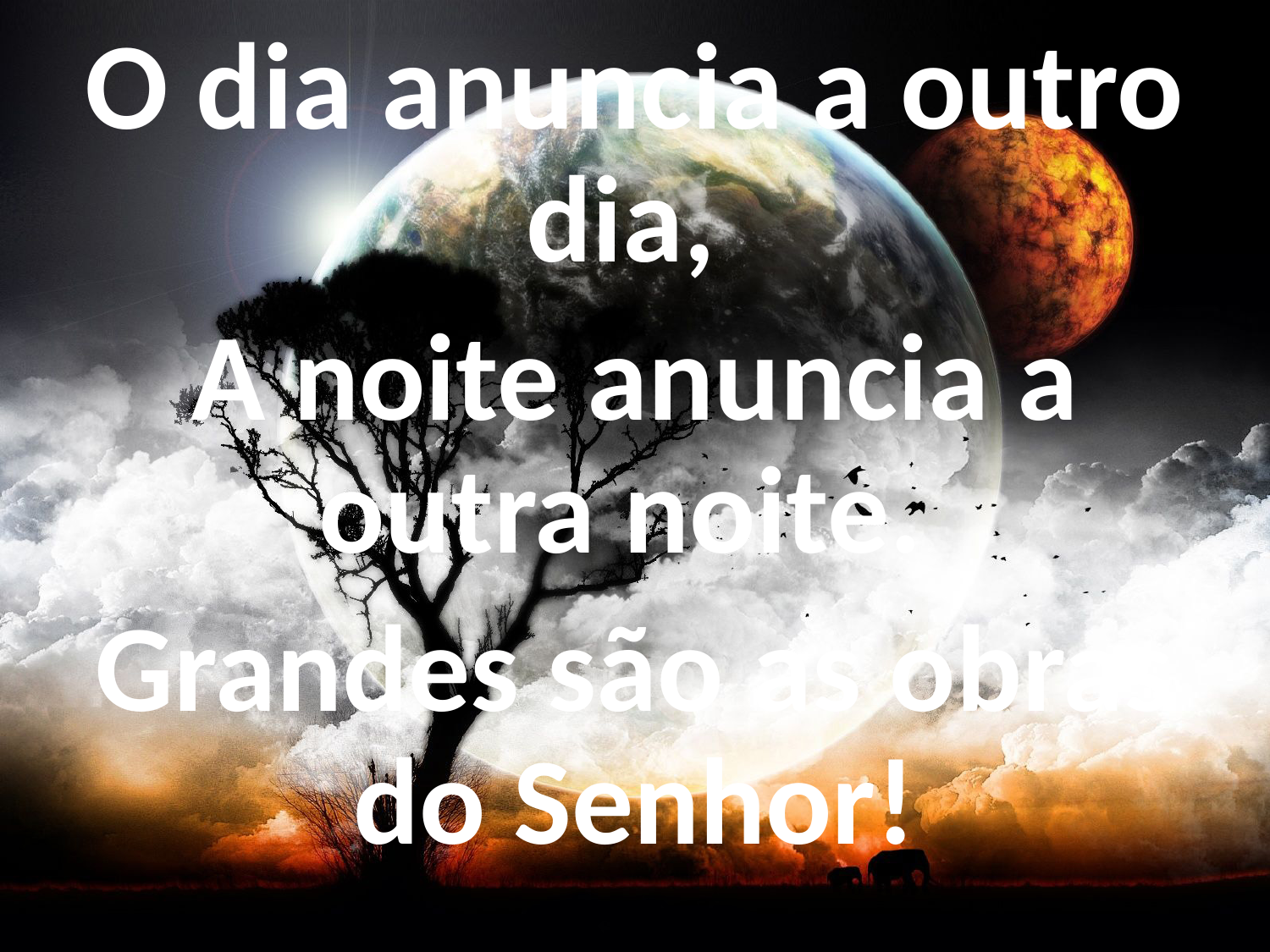

O dia anuncia a outro dia,
A noite anuncia a outra noite.
Grandes são as obras do Senhor!